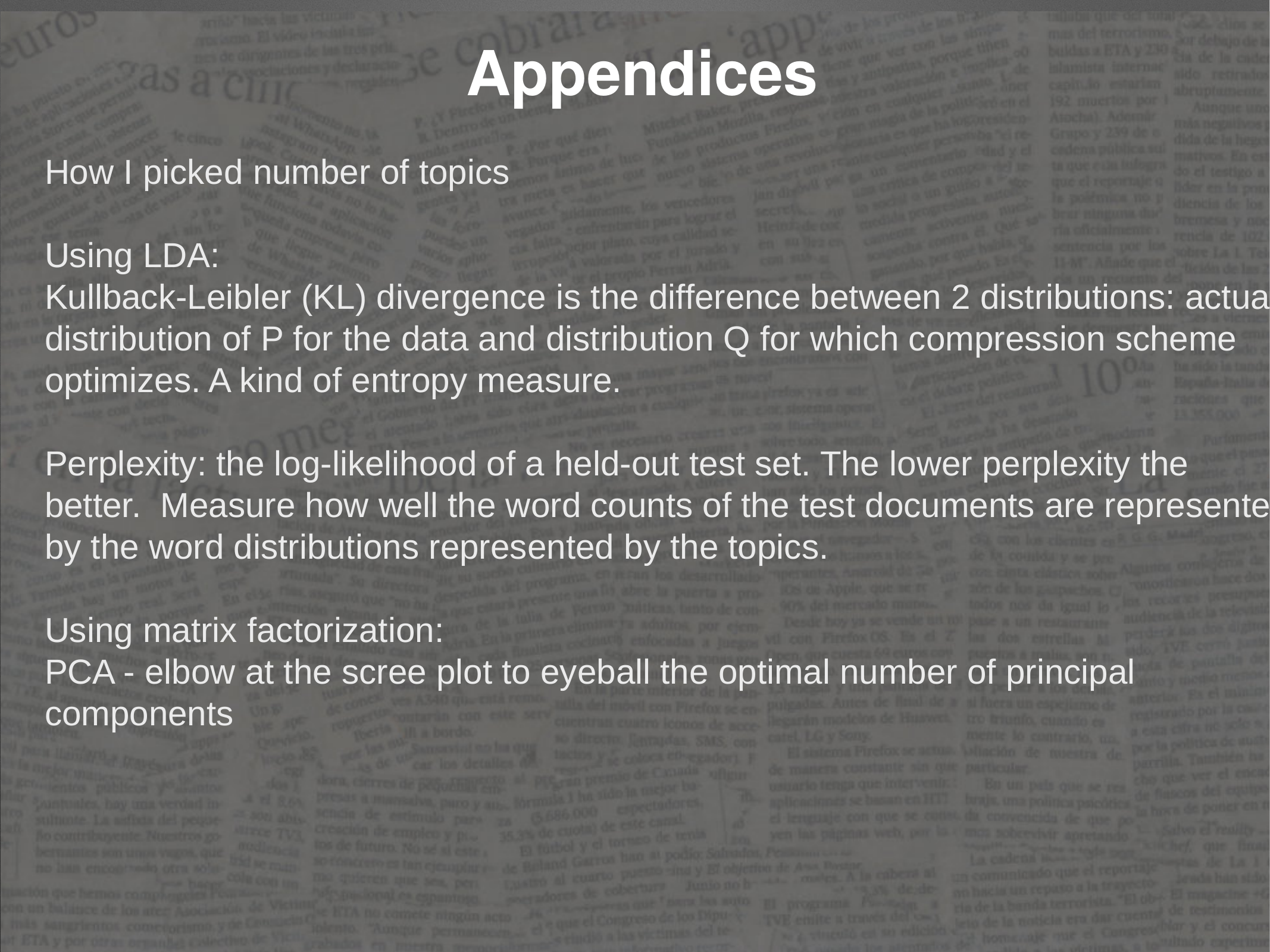

# Appendices

How I picked number of topics

Using LDA:
Kullback-Leibler (KL) divergence is the difference between 2 distributions: actual distribution of P for the data and distribution Q for which compression scheme optimizes. A kind of entropy measure.

Perplexity: the log-likelihood of a held-out test set. The lower perplexity the better.  Measure how well the word counts of the test documents are represented by the word distributions represented by the topics.

Using matrix factorization:
PCA - elbow at the scree plot to eyeball the optimal number of principal components